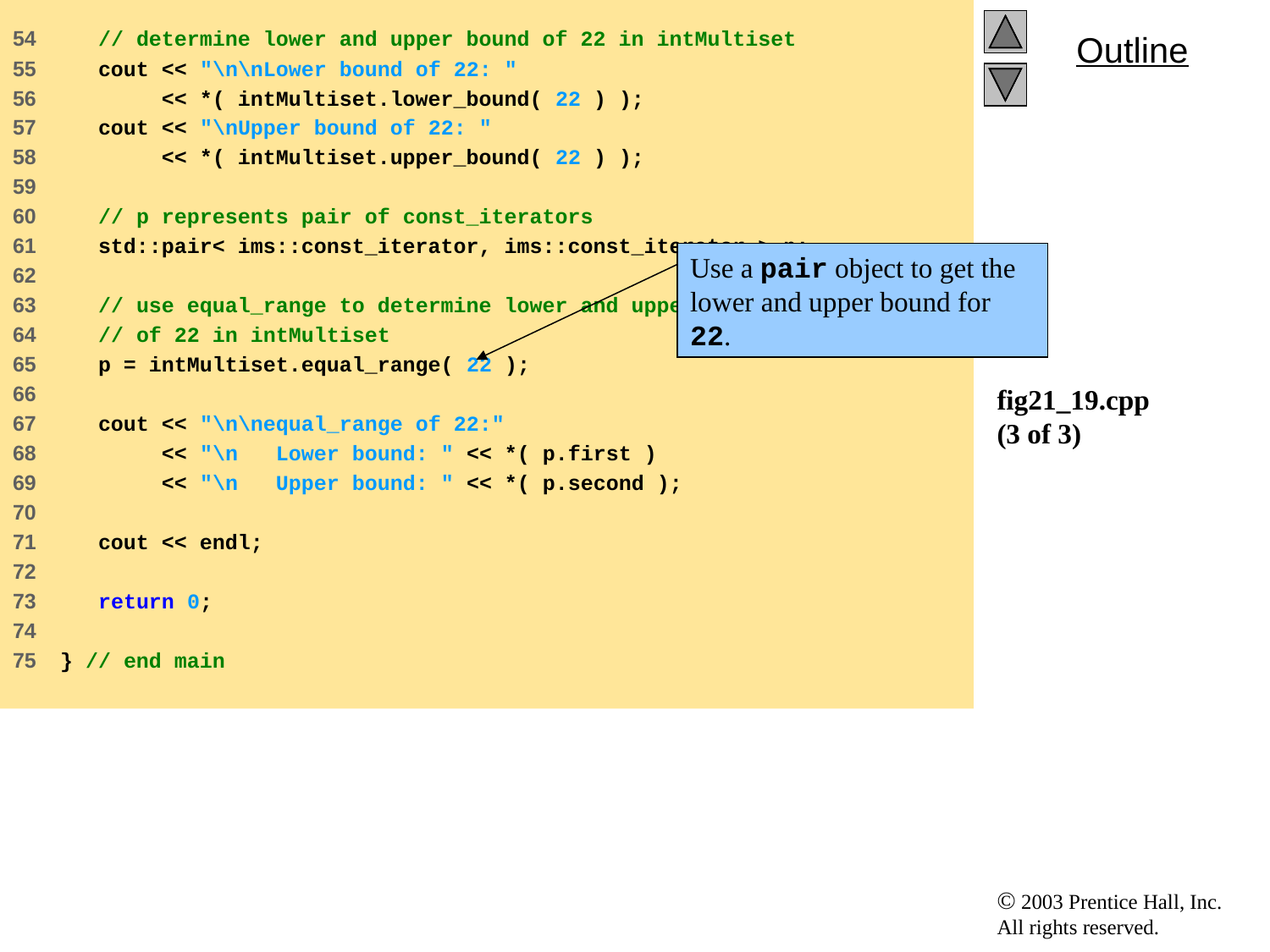

54       // determine lower and upper bound of 22 in intMultiset
55       cout << "\n\nLower bound of 22: "
56            << *( intMultiset.lower_bound( 22 ) );
57       cout << "\nUpper bound of 22: "
58            << *( intMultiset.upper_bound( 22 ) );
59
60       // p represents pair of const_iterators
61       std::pair< ims::const_iterator, ims::const_iterator > p;
62
63       // use equal_range to determine lower and upper bound
64       // of 22 in intMultiset
65       p = intMultiset.equal_range( 22 );
66
67       cout << "\n\nequal_range of 22:"
68            << "\n   Lower bound: " << *( p.first )
69            << "\n   Upper bound: " << *( p.second );
70
71       cout << endl;
72
73       return 0;
74
75    } // end main

# fig21_19.cpp (3 of 3)
Use a pair object to get the lower and upper bound for 22.